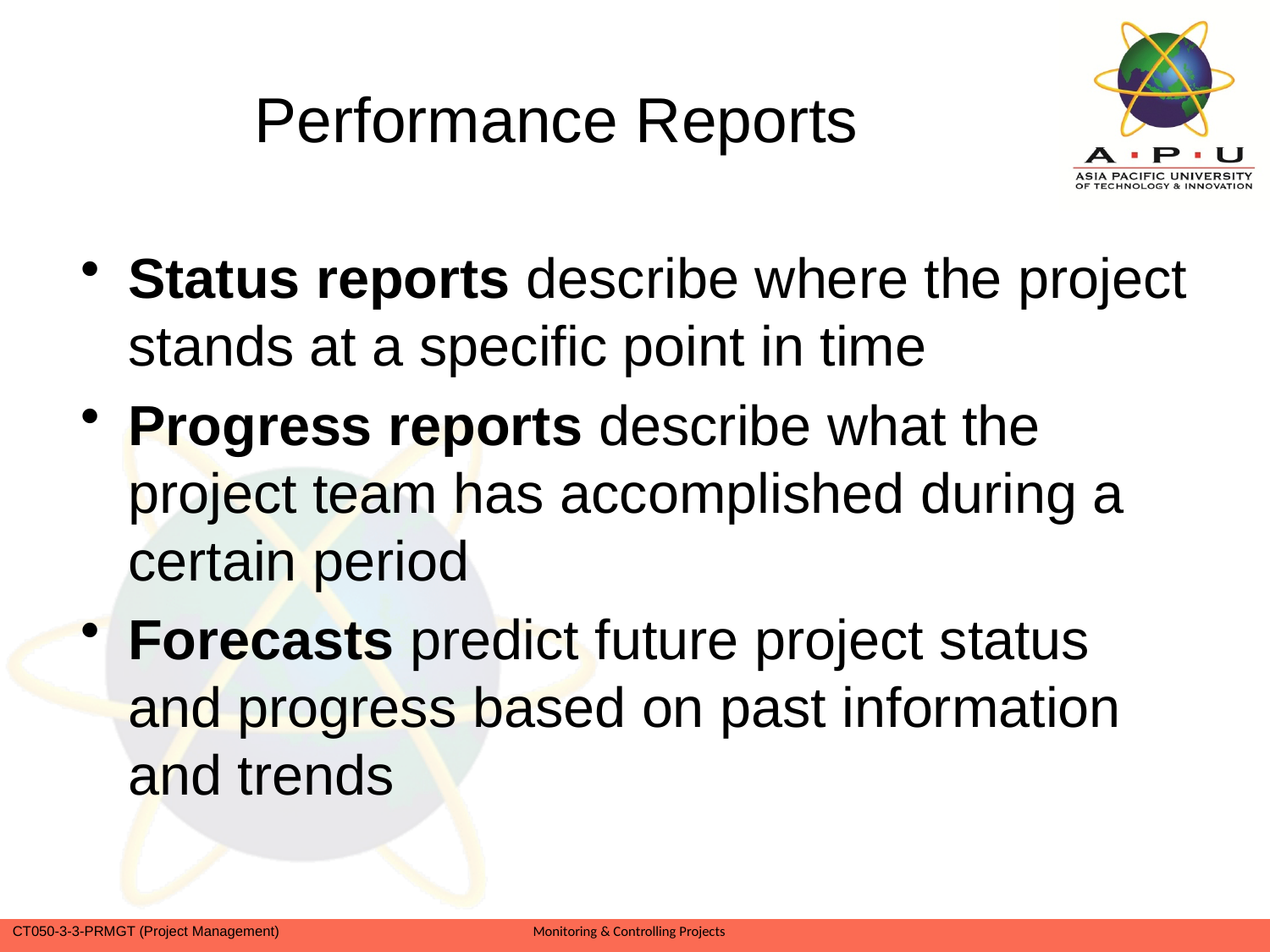

# Performance Reports
Status reports describe where the project stands at a specific point in time
Progress reports describe what the project team has accomplished during a certain period
Forecasts predict future project status and progress based on past information and trends